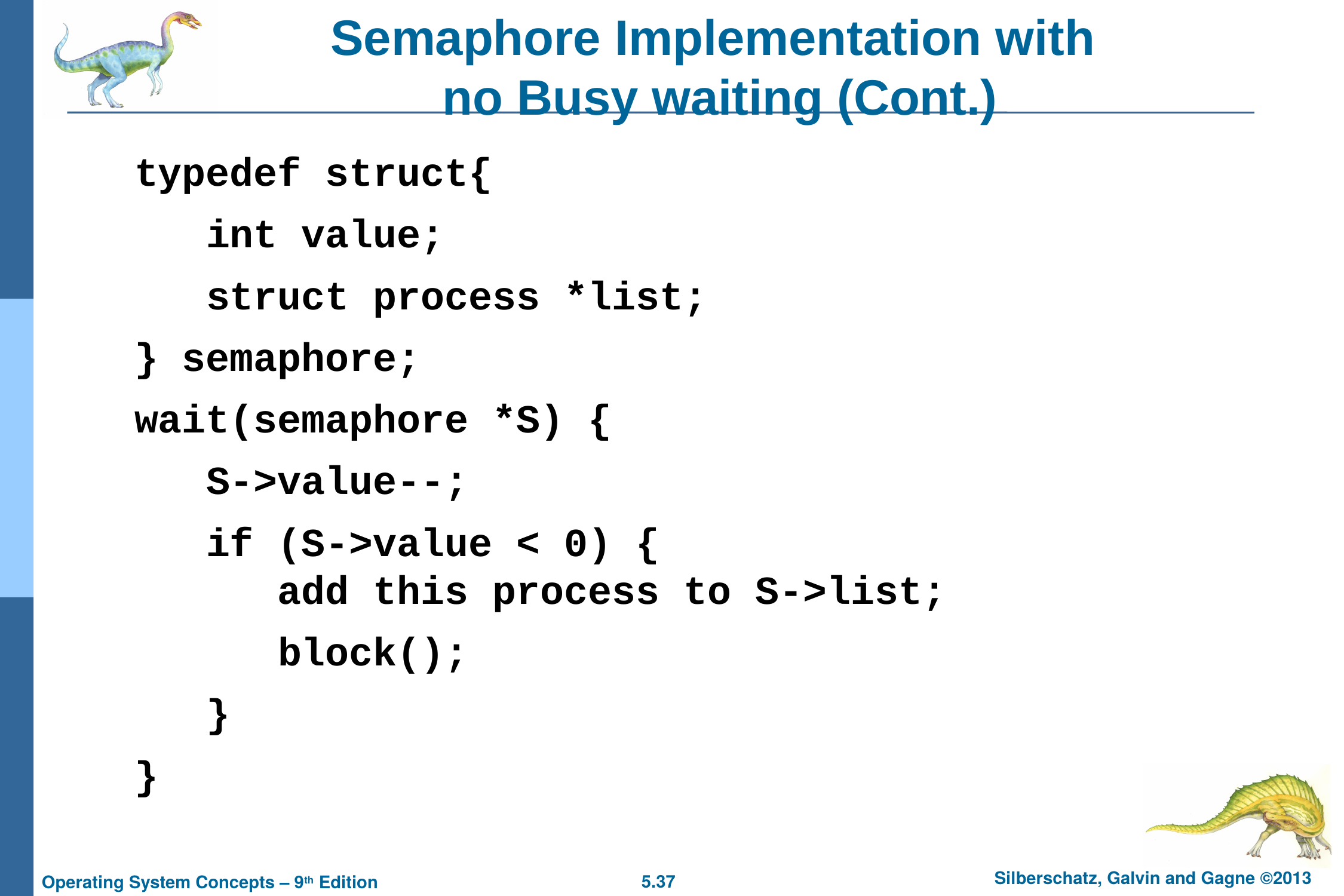

# Semaphore Implementation with no Busy waiting (Cont.)
typedef struct{
   int value;
   struct process *list;
} semaphore;
wait(semaphore *S) {
   S->value--;
   if (S->value < 0) {
      add this process to S->list;
      block();
   }
}